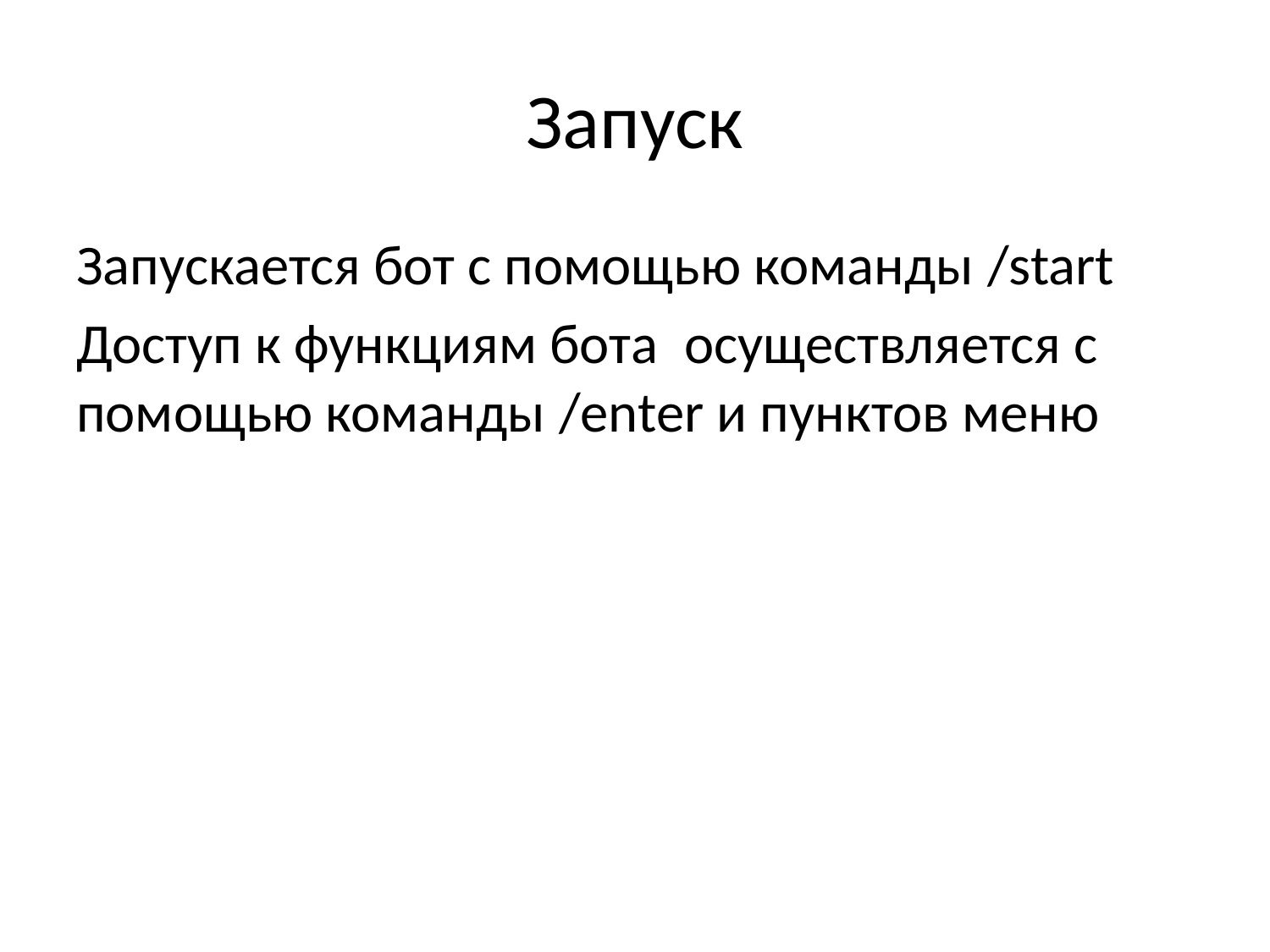

# Запуск
Запускается бот с помощью команды /start
Доступ к функциям бота  осуществляется с помощью команды /enter и пунктов меню